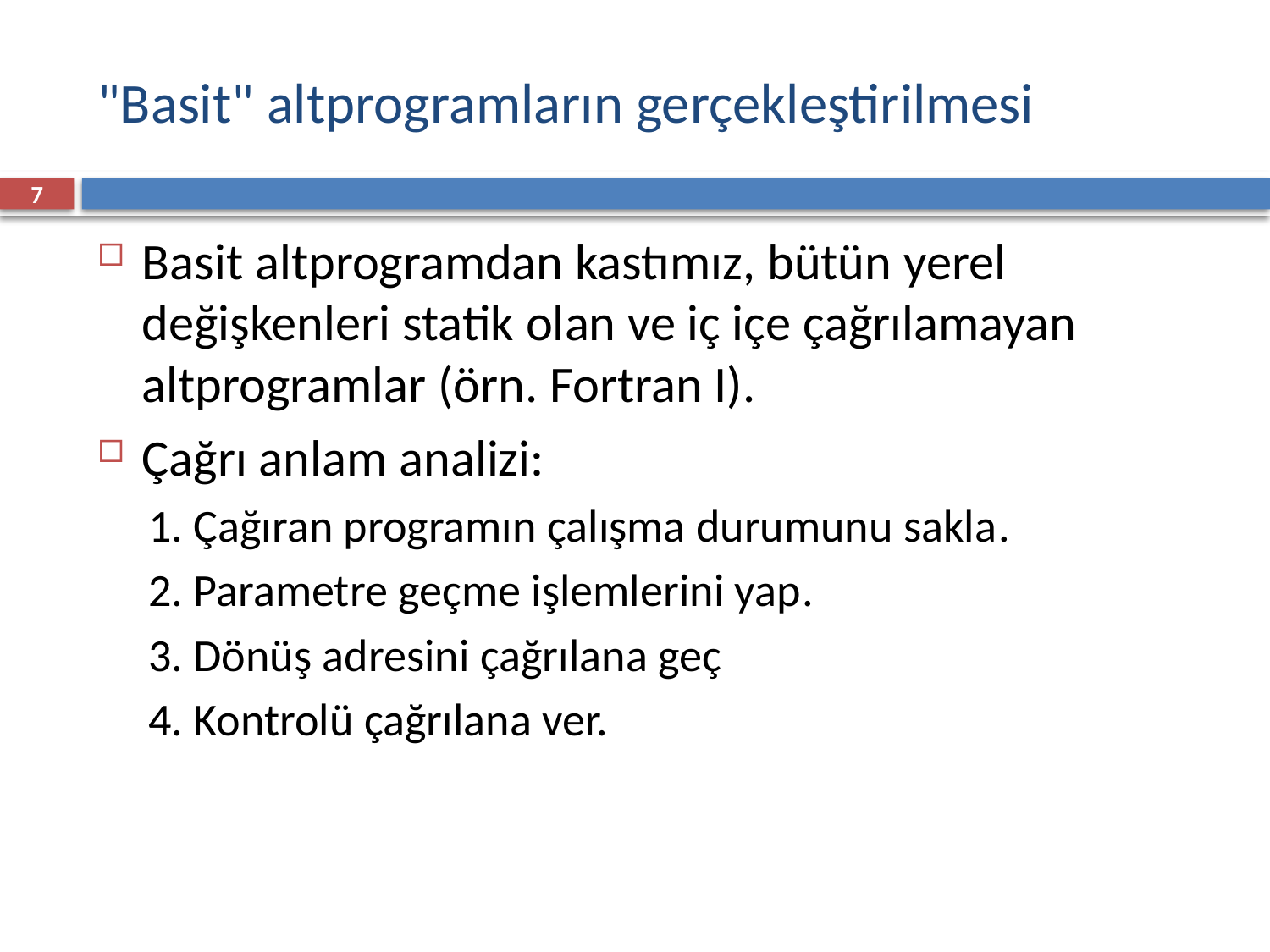

# "Basit" altprogramların gerçekleştirilmesi
7
Basit altprogramdan kastımız, bütün yerel değişkenleri statik olan ve iç içe çağrılamayan altprogramlar (örn. Fortran I).
Çağrı anlam analizi:
1. Çağıran programın çalışma durumunu sakla.
2. Parametre geçme işlemlerini yap.
3. Dönüş adresini çağrılana geç
4. Kontrolü çağrılana ver.